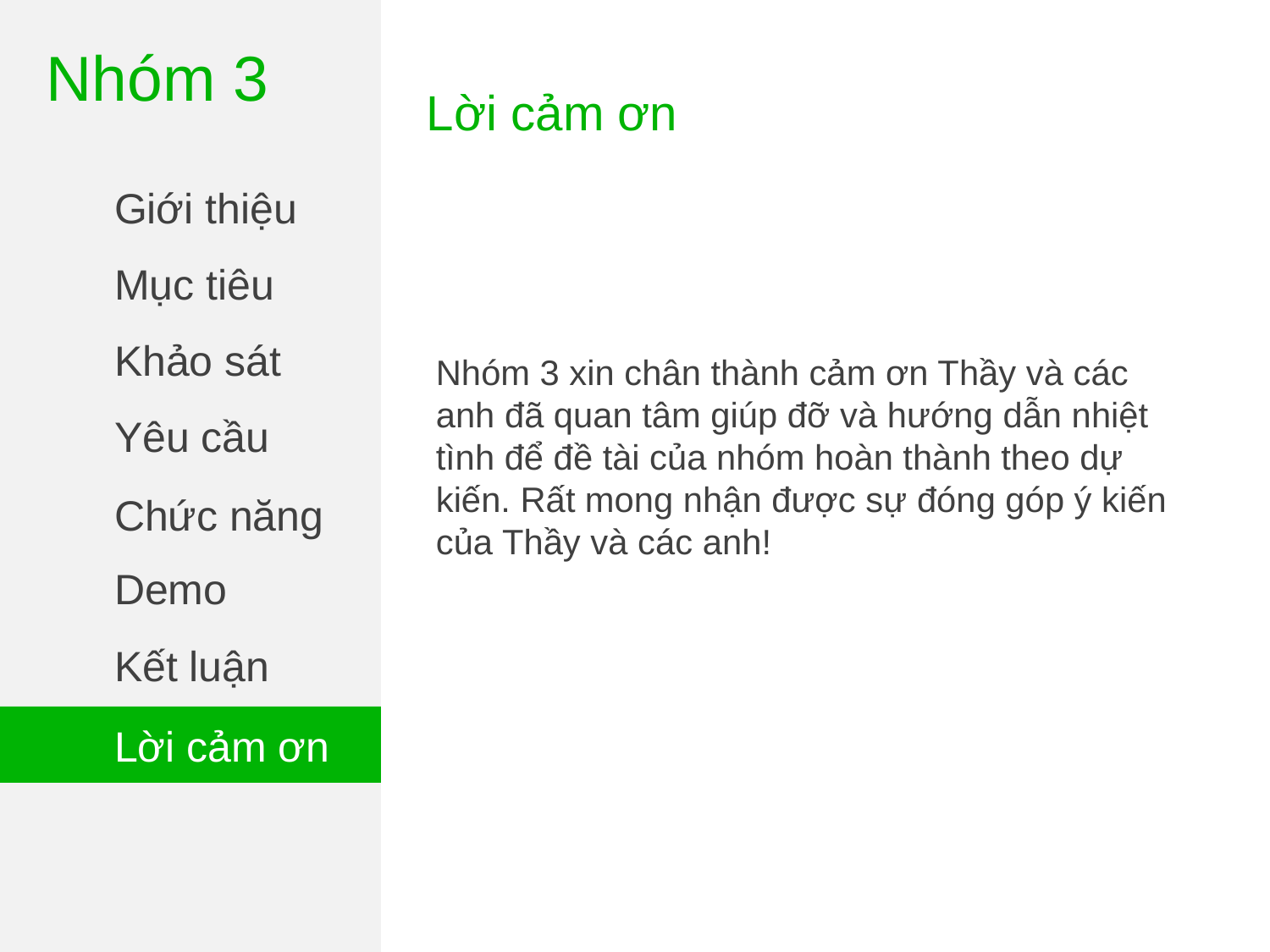

Nhóm 3
Lời cảm ơn
Giới thiệu
Mục tiêu
Khảo sát
Nhóm 3 xin chân thành cảm ơn Thầy và các anh đã quan tâm giúp đỡ và hướng dẫn nhiệt tình để đề tài của nhóm hoàn thành theo dự kiến. Rất mong nhận được sự đóng góp ý kiến của Thầy và các anh!
Yêu cầu
Chức năng
Demo
Kết luận
Lời cảm ơn